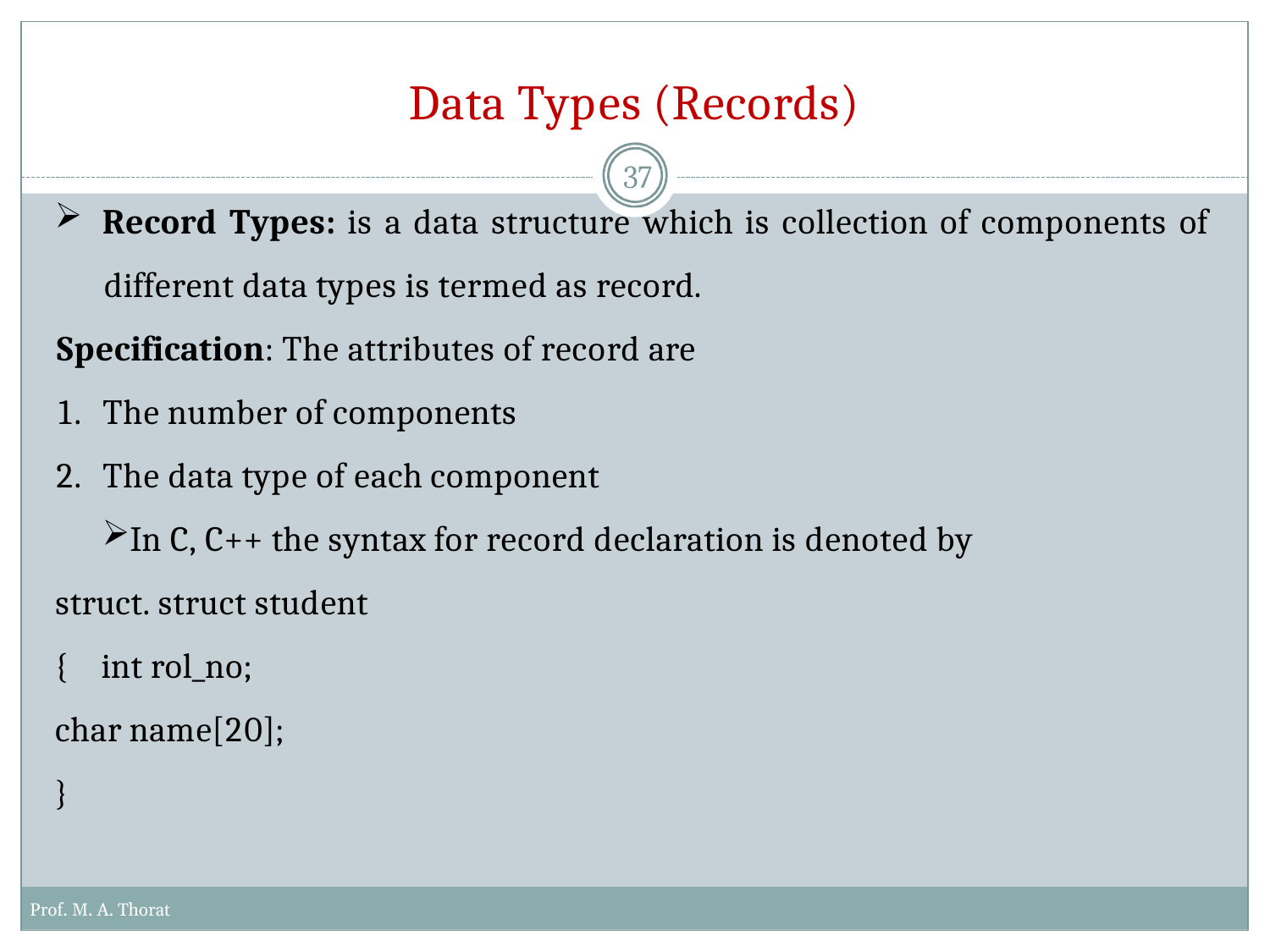

# Data Types (Records)
37
Record Types: is a data structure which is collection of components of
different data types is termed as record.
Specification: The attributes of record are
The number of components
The data type of each component
In C, C++ the syntax for record declaration is denoted by struct. struct student
{	int rol_no;
char name[20];
}
Prof. M. A. Thorat